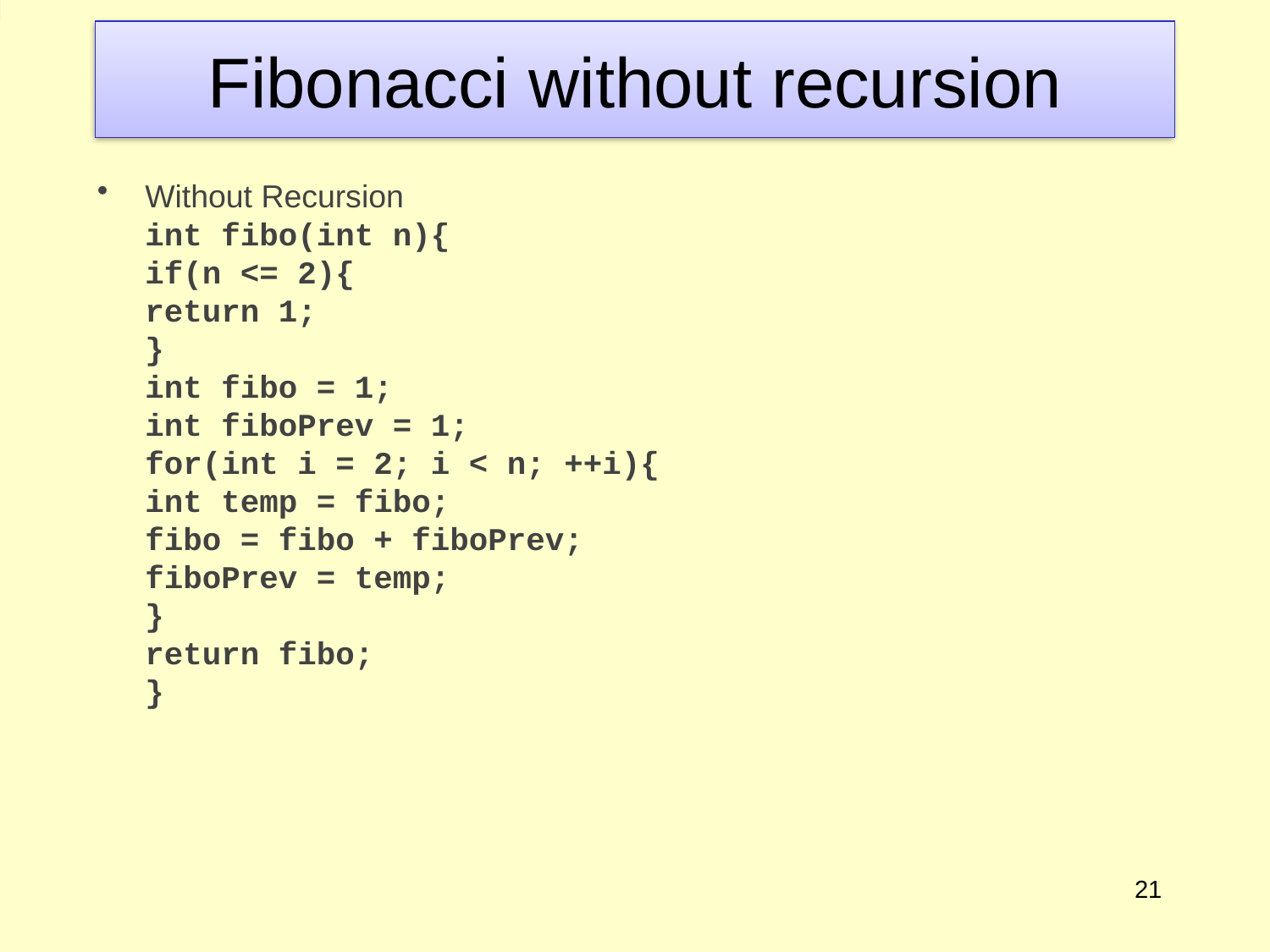

# Fibonacci without recursion
Without Recursion 
int fibo(int n){
if(n <= 2){
return 1;
}
int fibo = 1;
int fiboPrev = 1;
for(int i = 2; i < n; ++i){
int temp = fibo;
fibo = fibo + fiboPrev;
fiboPrev = temp;
}
return fibo;
}

21